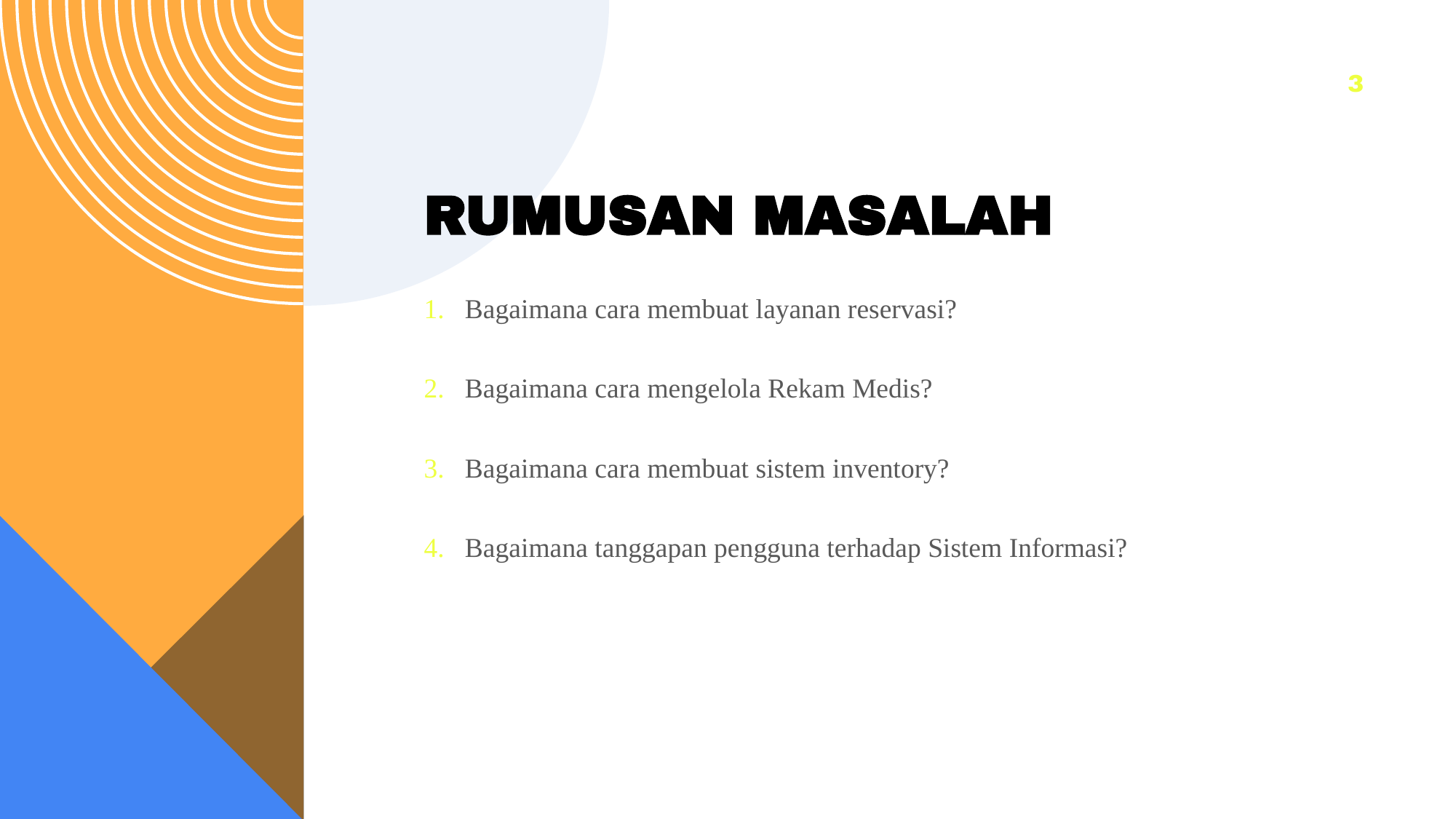

3
# RUMUSAN MASALAH
Bagaimana cara membuat layanan reservasi?
Bagaimana cara mengelola Rekam Medis?
Bagaimana cara membuat sistem inventory?
Bagaimana tanggapan pengguna terhadap Sistem Informasi?